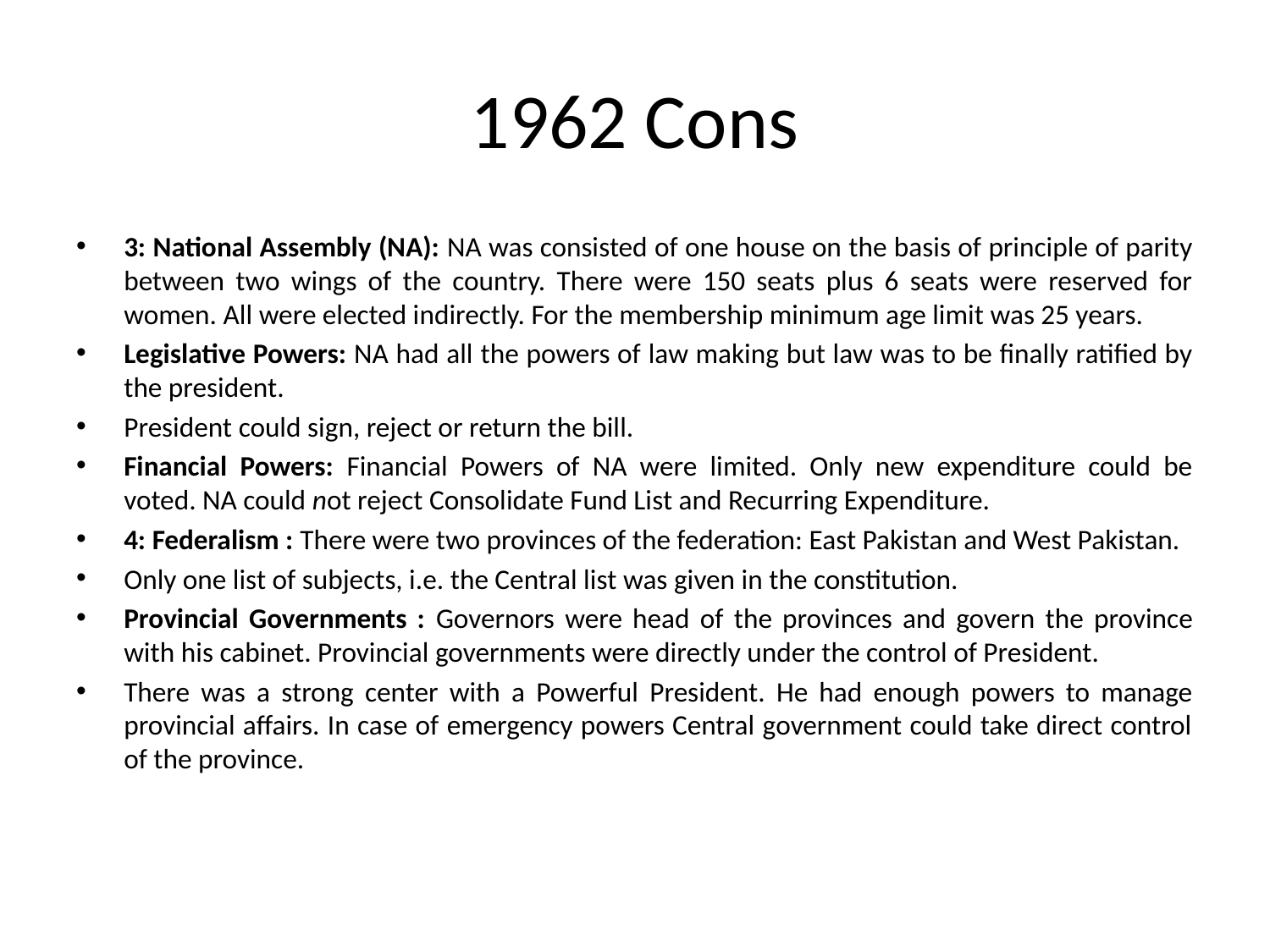

# 1962 Cons
3: National Assembly (NA): NA was consisted of one house on the basis of principle of parity between two wings of the country. There were 150 seats plus 6 seats were reserved for women. All were elected indirectly. For the membership minimum age limit was 25 years.
Legislative Powers: NA had all the powers of law making but law was to be finally ratified by the president.
President could sign, reject or return the bill.
Financial Powers: Financial Powers of NA were limited. Only new expenditure could be voted. NA could not reject Consolidate Fund List and Recurring Expenditure.
4: Federalism : There were two provinces of the federation: East Pakistan and West Pakistan.
Only one list of subjects, i.e. the Central list was given in the constitution.
Provincial Governments : Governors were head of the provinces and govern the province with his cabinet. Provincial governments were directly under the control of President.
There was a strong center with a Powerful President. He had enough powers to manage provincial affairs. In case of emergency powers Central government could take direct control of the province.